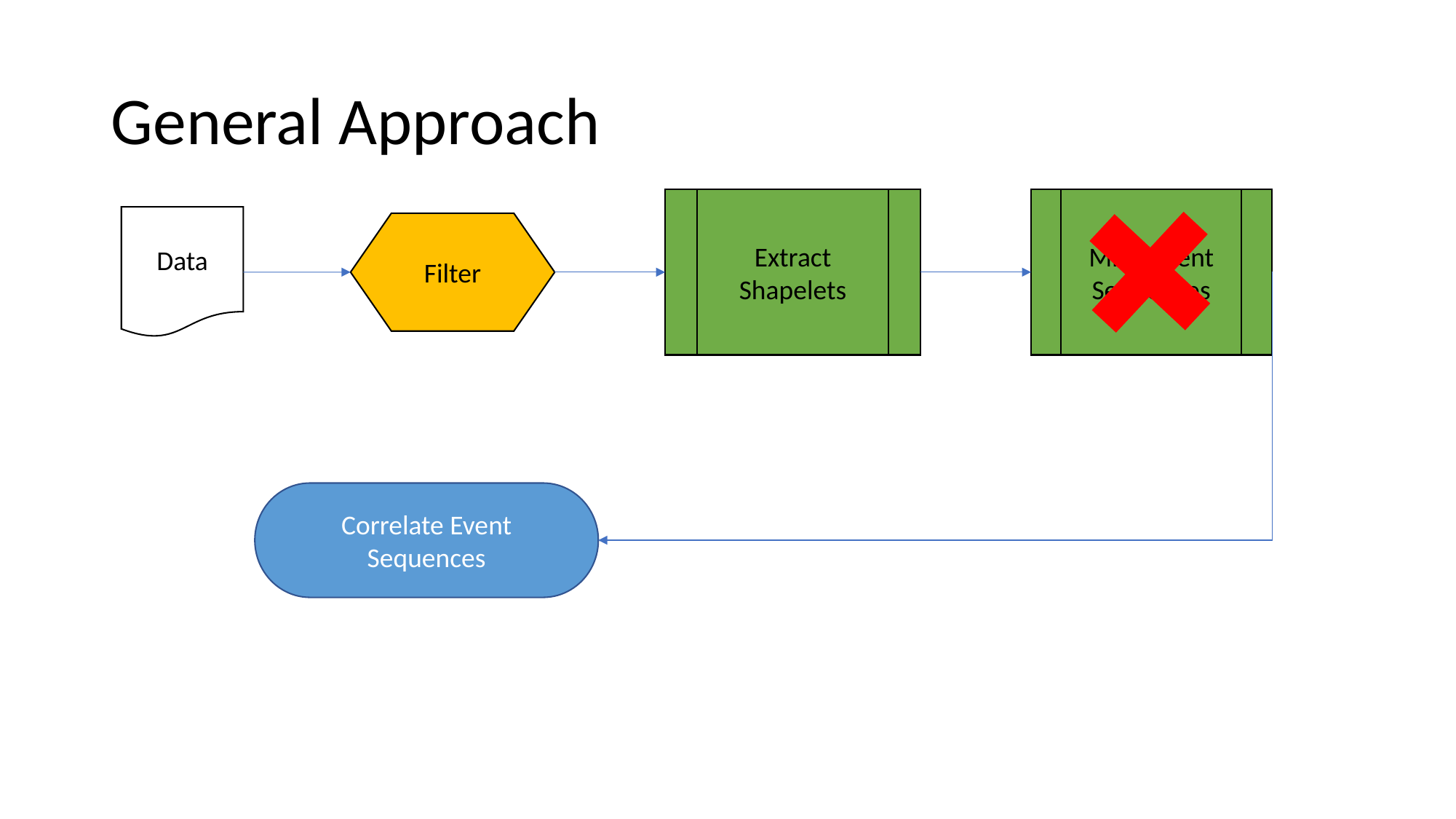

# General Approach
Extract Shapelets
Mine Event Sequences

Data
Filter
Correlate Event Sequences